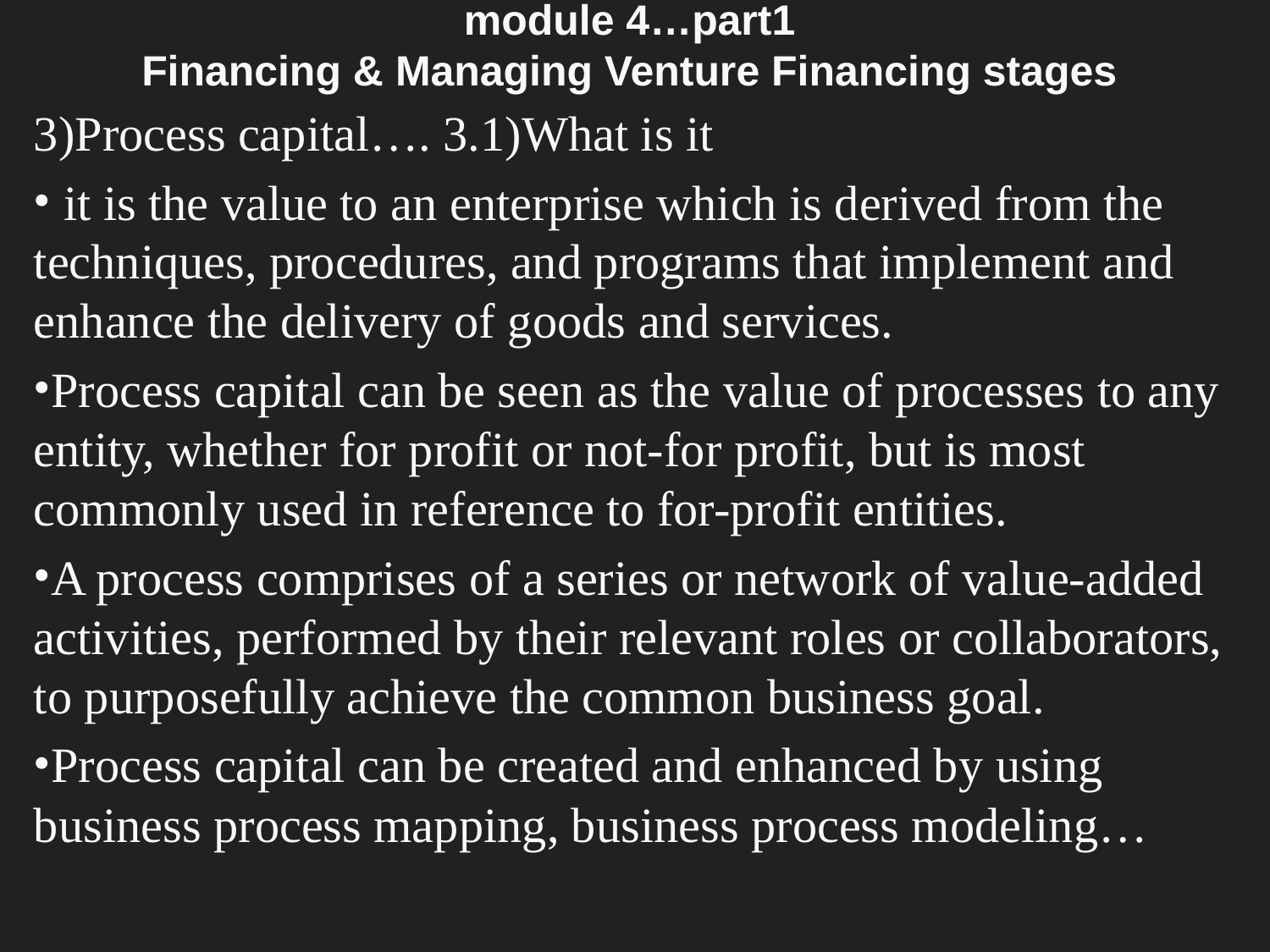

# module 4…part1 Financing & Managing Venture Financing stages
3)Process capital…. 3.1)What is it
 it is the value to an enterprise which is derived from the techniques, procedures, and programs that implement and enhance the delivery of goods and services.
Process capital can be seen as the value of processes to any entity, whether for profit or not-for profit, but is most commonly used in reference to for-profit entities.
A process comprises of a series or network of value-added activities, performed by their relevant roles or collaborators, to purposefully achieve the common business goal.
Process capital can be created and enhanced by using business process mapping, business process modeling…